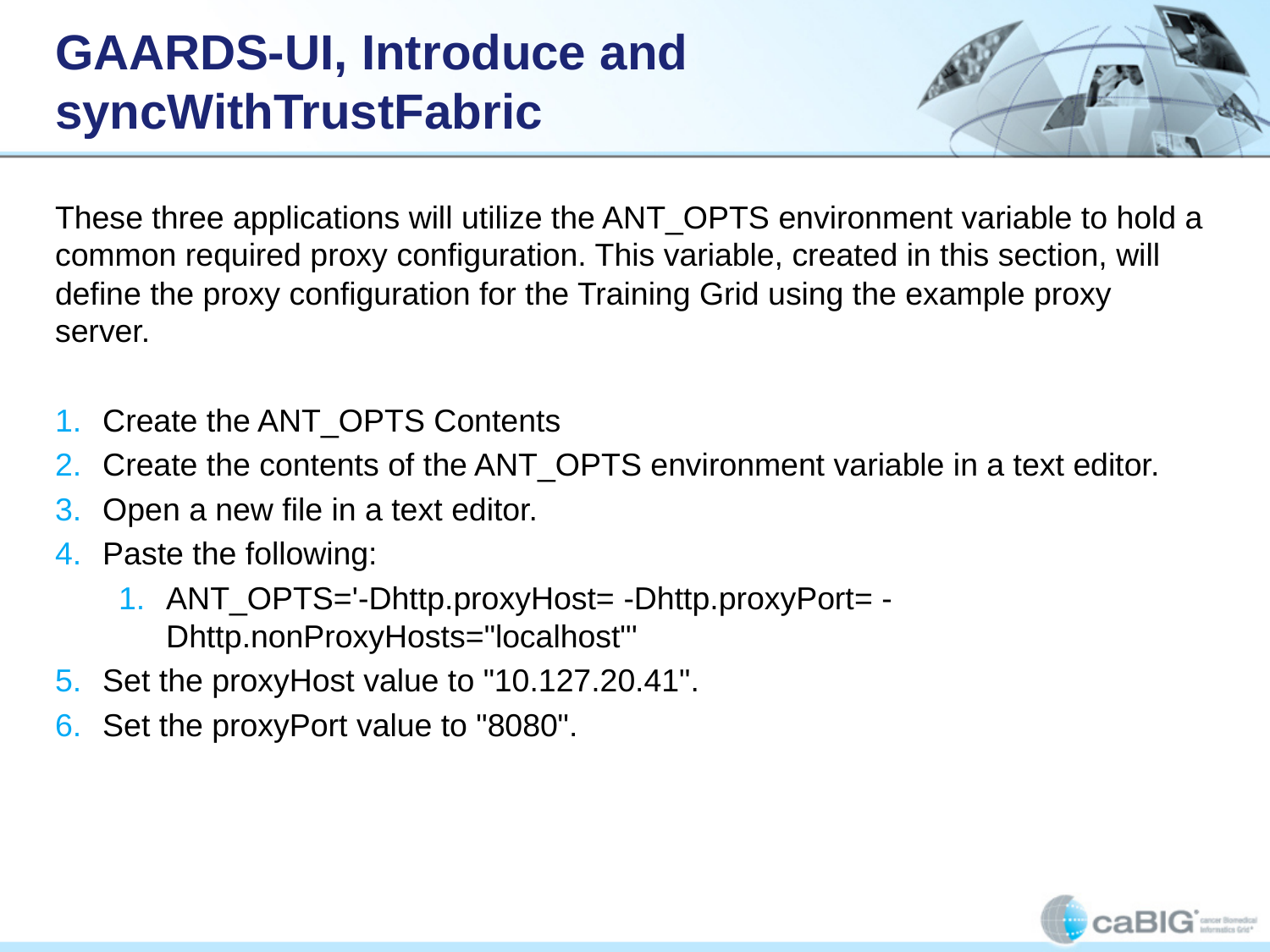

# GAARDS-UI, Introduce and syncWithTrustFabric
These three applications will utilize the ANT_OPTS environment variable to hold a common required proxy configuration. This variable, created in this section, will define the proxy configuration for the Training Grid using the example proxy server.

Create the ANT_OPTS Contents
Create the contents of the ANT_OPTS environment variable in a text editor.
Open a new file in a text editor.
Paste the following:
ANT_OPTS='-Dhttp.proxyHost= -Dhttp.proxyPort= -Dhttp.nonProxyHosts="localhost"'
Set the proxyHost value to "10.127.20.41".
Set the proxyPort value to "8080".